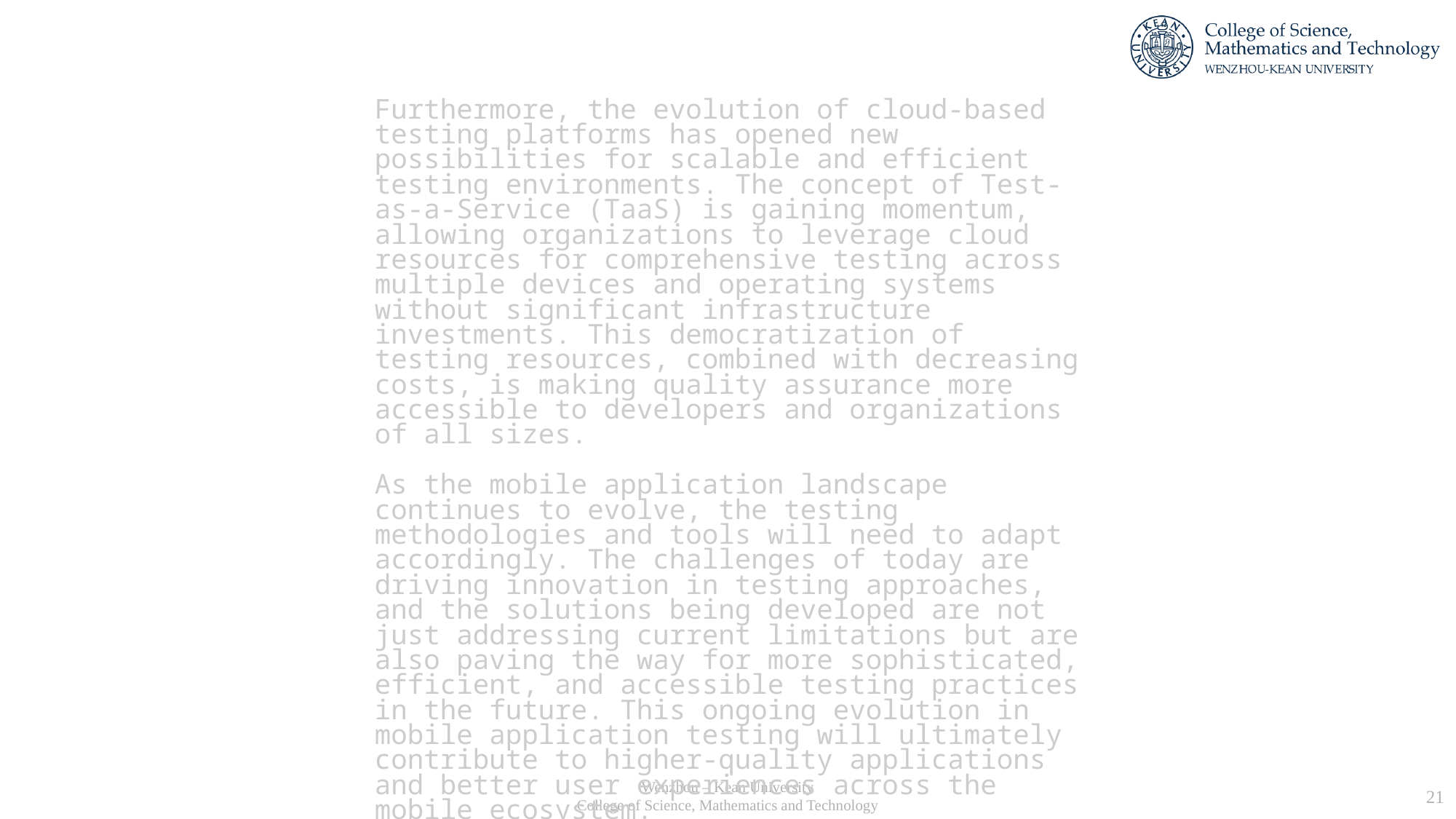

#
Furthermore, the evolution of cloud-based testing platforms has opened new possibilities for scalable and efficient testing environments. The concept of Test-as-a-Service (TaaS) is gaining momentum, allowing organizations to leverage cloud resources for comprehensive testing across multiple devices and operating systems without significant infrastructure investments. This democratization of testing resources, combined with decreasing costs, is making quality assurance more accessible to developers and organizations of all sizes.
As the mobile application landscape continues to evolve, the testing methodologies and tools will need to adapt accordingly. The challenges of today are driving innovation in testing approaches, and the solutions being developed are not just addressing current limitations but are also paving the way for more sophisticated, efficient, and accessible testing practices in the future. This ongoing evolution in mobile application testing will ultimately contribute to higher-quality applications and better user experiences across the mobile ecosystem.
Wenzhou – Kean University
College of Science, Mathematics and Technology
21